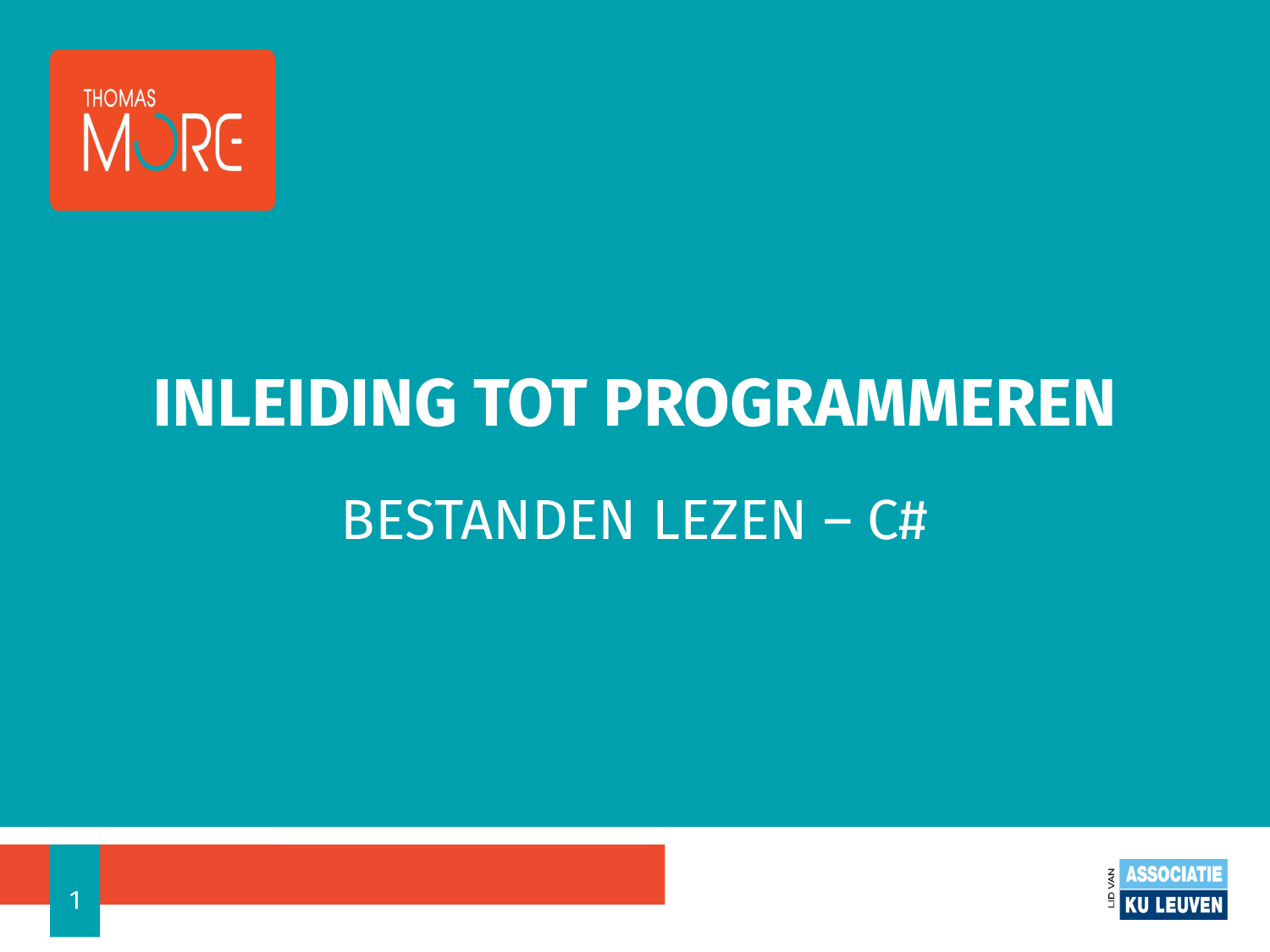

# INLEIDING TOT PROGRAMMEREN
BESTANDEN LEZEN – C#
1